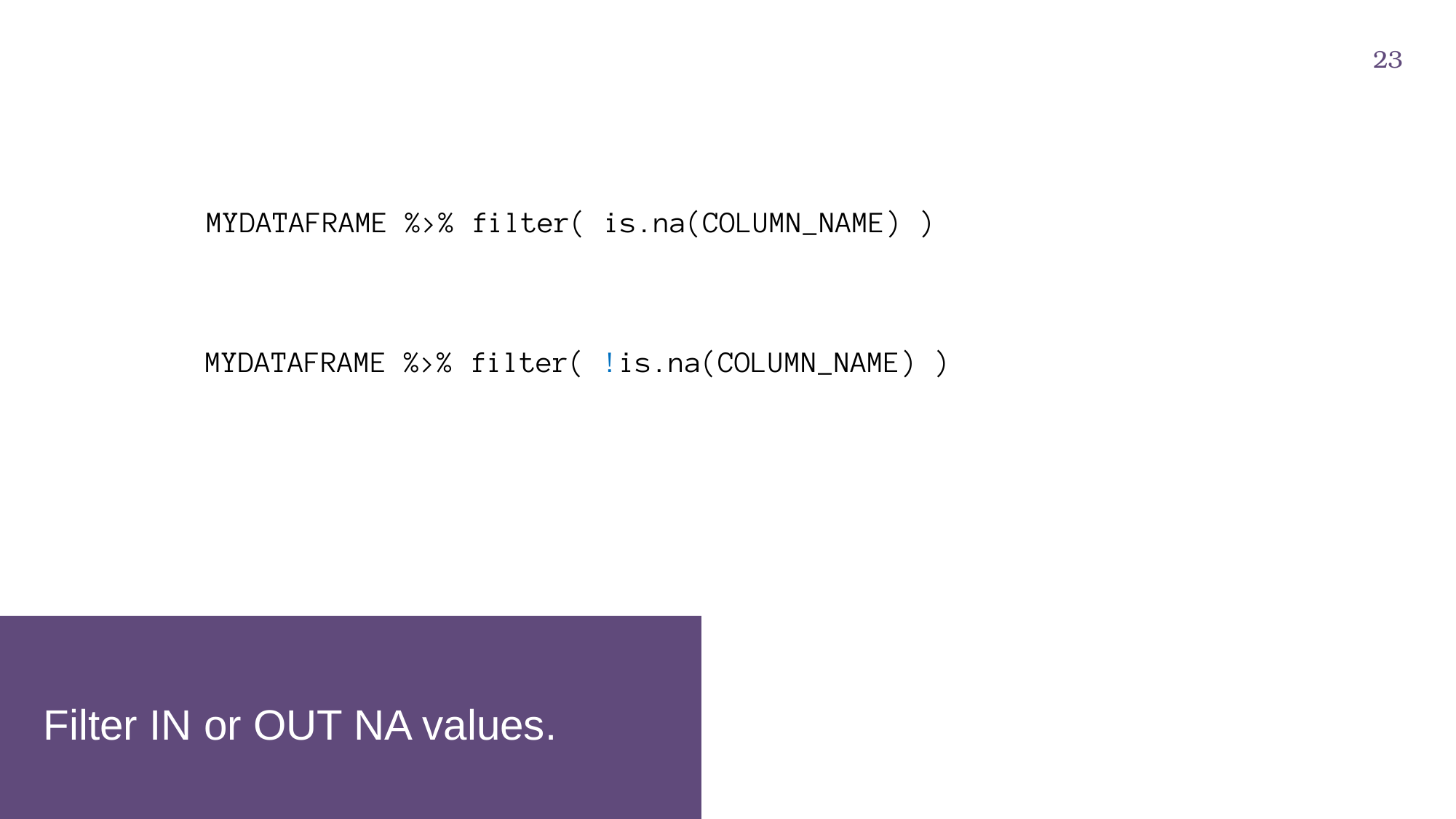

23
 MYDATAFRAME %>% filter( is.na(COLUMN_NAME) )
  MYDATAFRAME %>% filter( !is.na(COLUMN_NAME) )
Filter IN or OUT NA values.